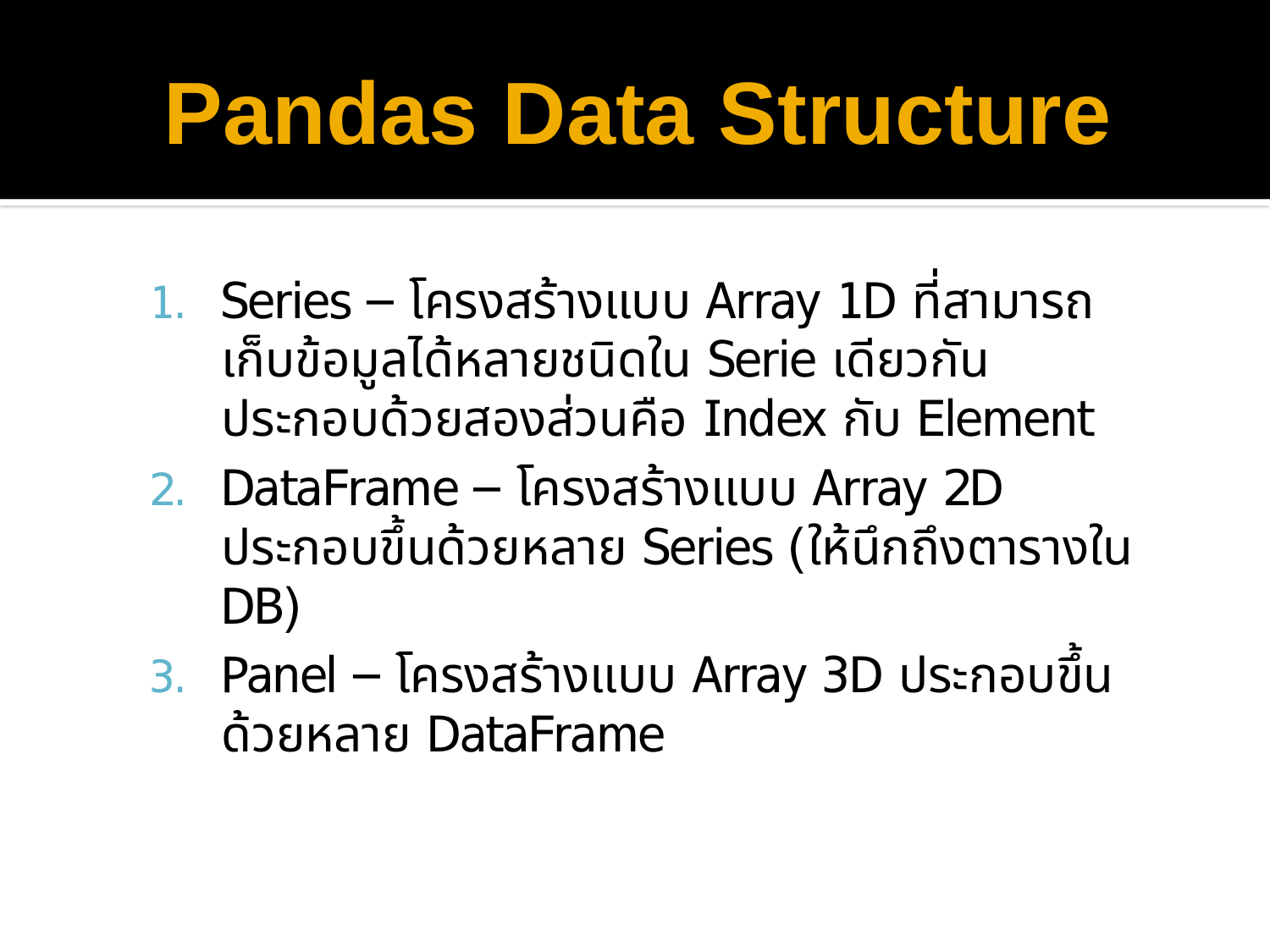

# Pandas Data Structure
Series – โครงสร้างแบบ Array 1D ที่สามารถเก็บข้อมูลได้หลายชนิดใน Serie เดียวกัน ประกอบด้วยสองส่วนคือ Index กับ Element
DataFrame – โครงสร้างแบบ Array 2D ประกอบขึ้นด้วยหลาย Series (ให้นึกถึงตารางใน DB)
Panel – โครงสร้างแบบ Array 3D ประกอบขึ้นด้วยหลาย DataFrame